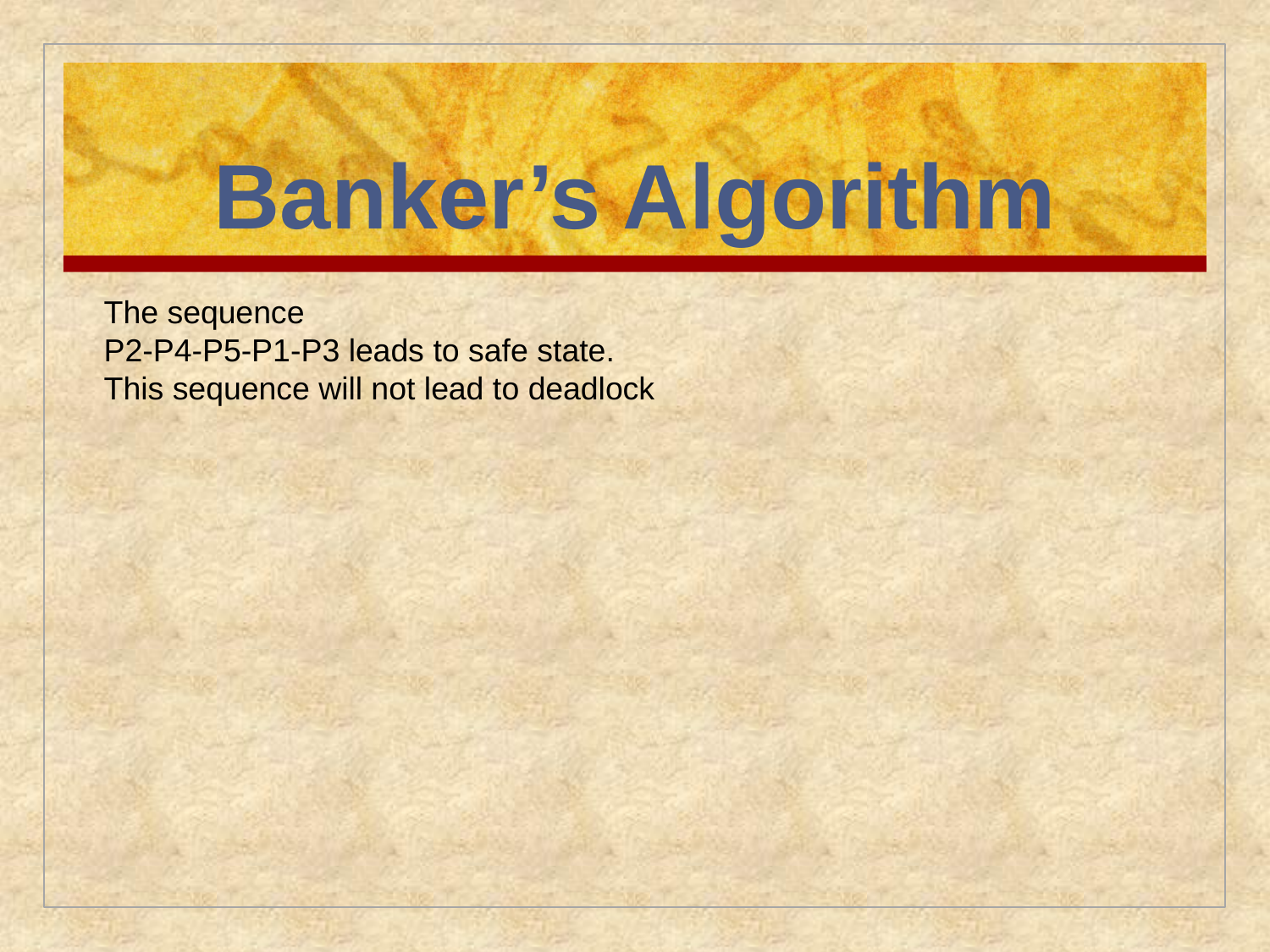

# Banker’s Algorithm
The sequence
P2-P4-P5-P1-P3 leads to safe state.
This sequence will not lead to deadlock